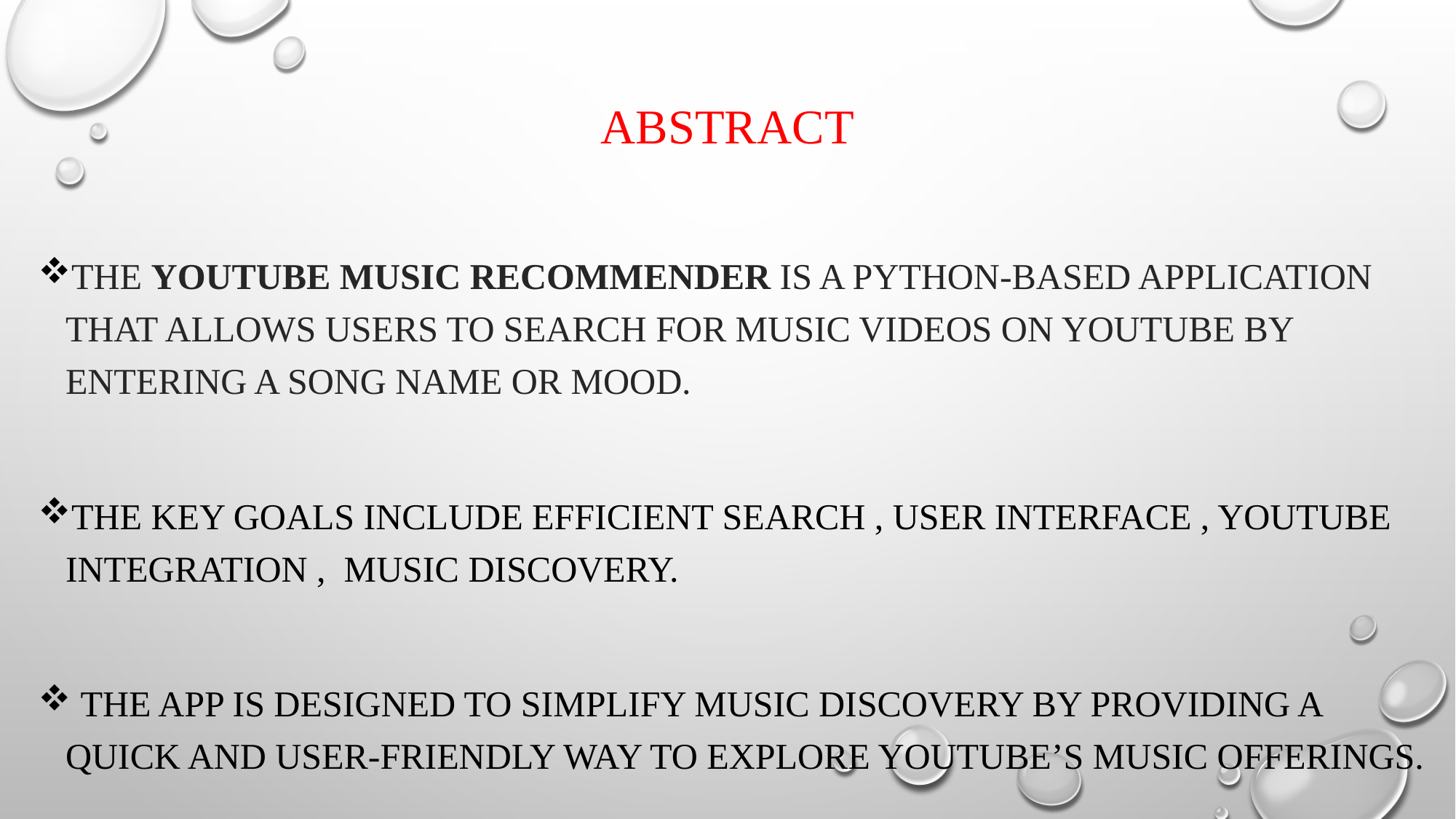

# ABSTRACT
The YouTube Music Recommender is a Python-based application that allows users to search for music videos on YouTube by entering a song name or mood.

The key goals include Efficient Search , User Interface , YouTube Integration ,  Music Discovery.

 The app is designed to simplify music discovery by providing a quick and user-friendly way to explore YouTube’s music offerings.